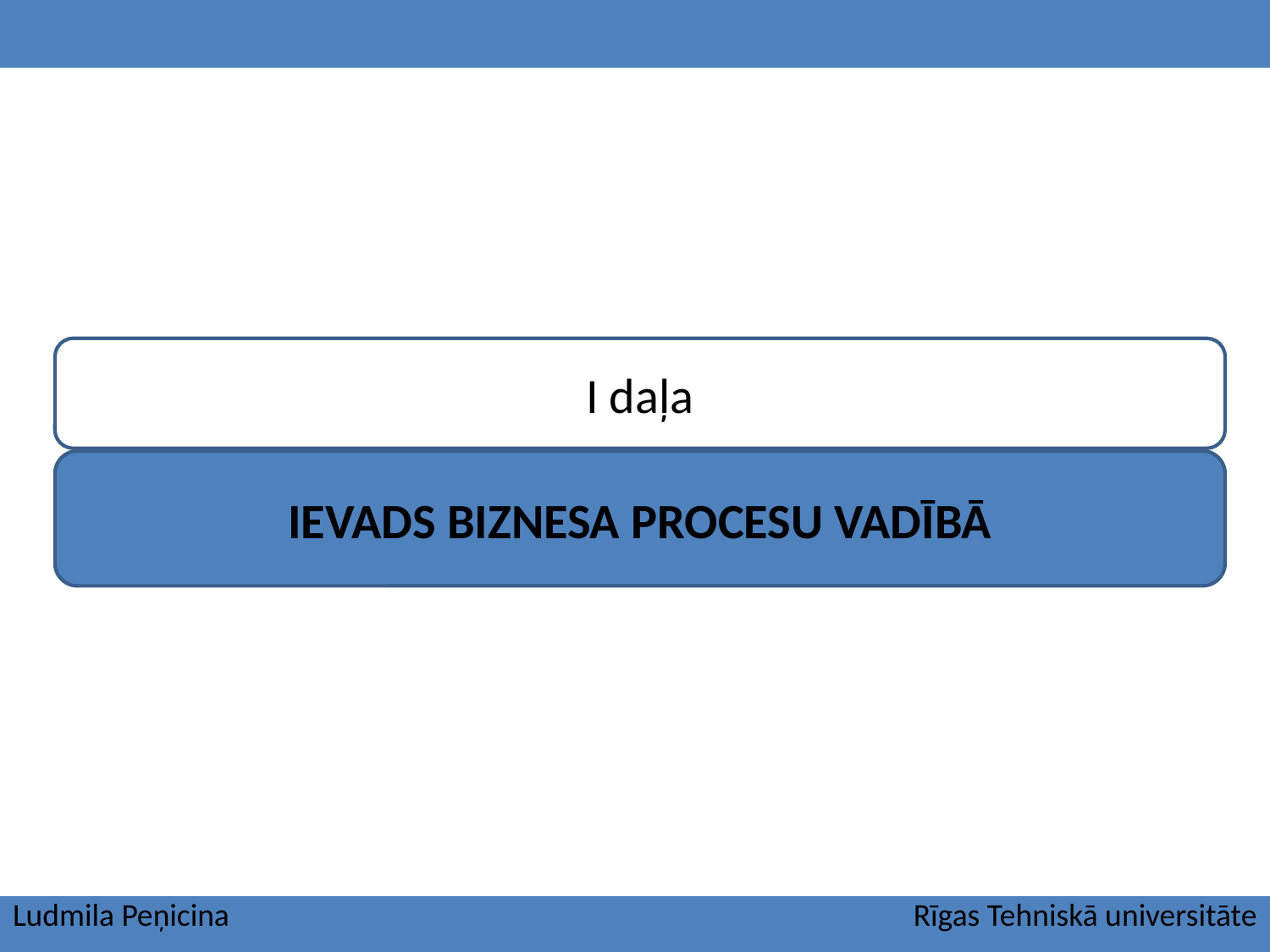

|  |  |
| --- | --- |
I daļa
IEVADS BIZNESA PROCESU VADĪBĀ